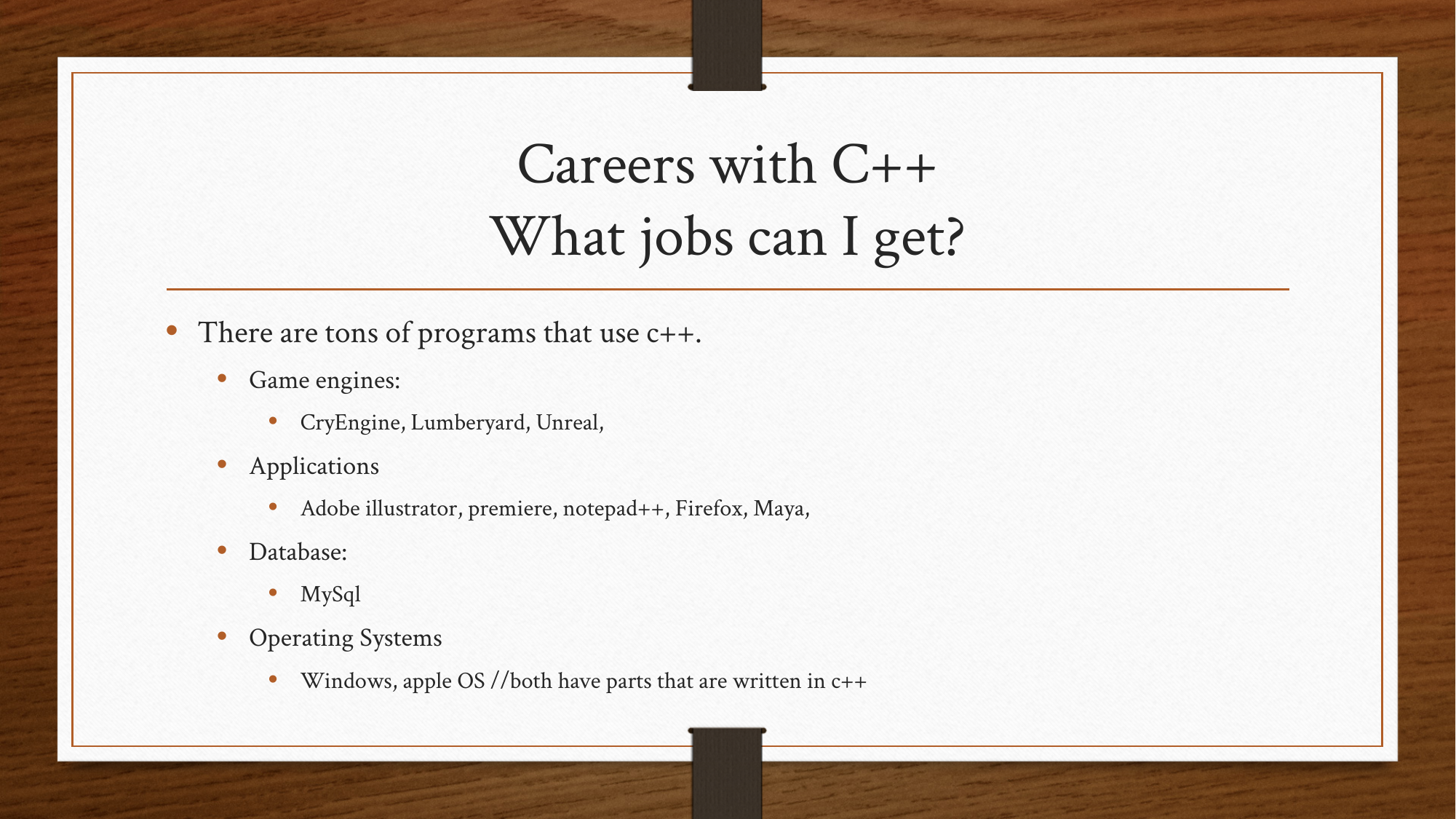

# Careers with C++ What jobs can I get?
There are tons of programs that use c++.
Game engines:
CryEngine, Lumberyard, Unreal,
Applications
Adobe illustrator, premiere, notepad++, Firefox, Maya,
Database:
MySql
Operating Systems
Windows, apple OS //both have parts that are written in c++